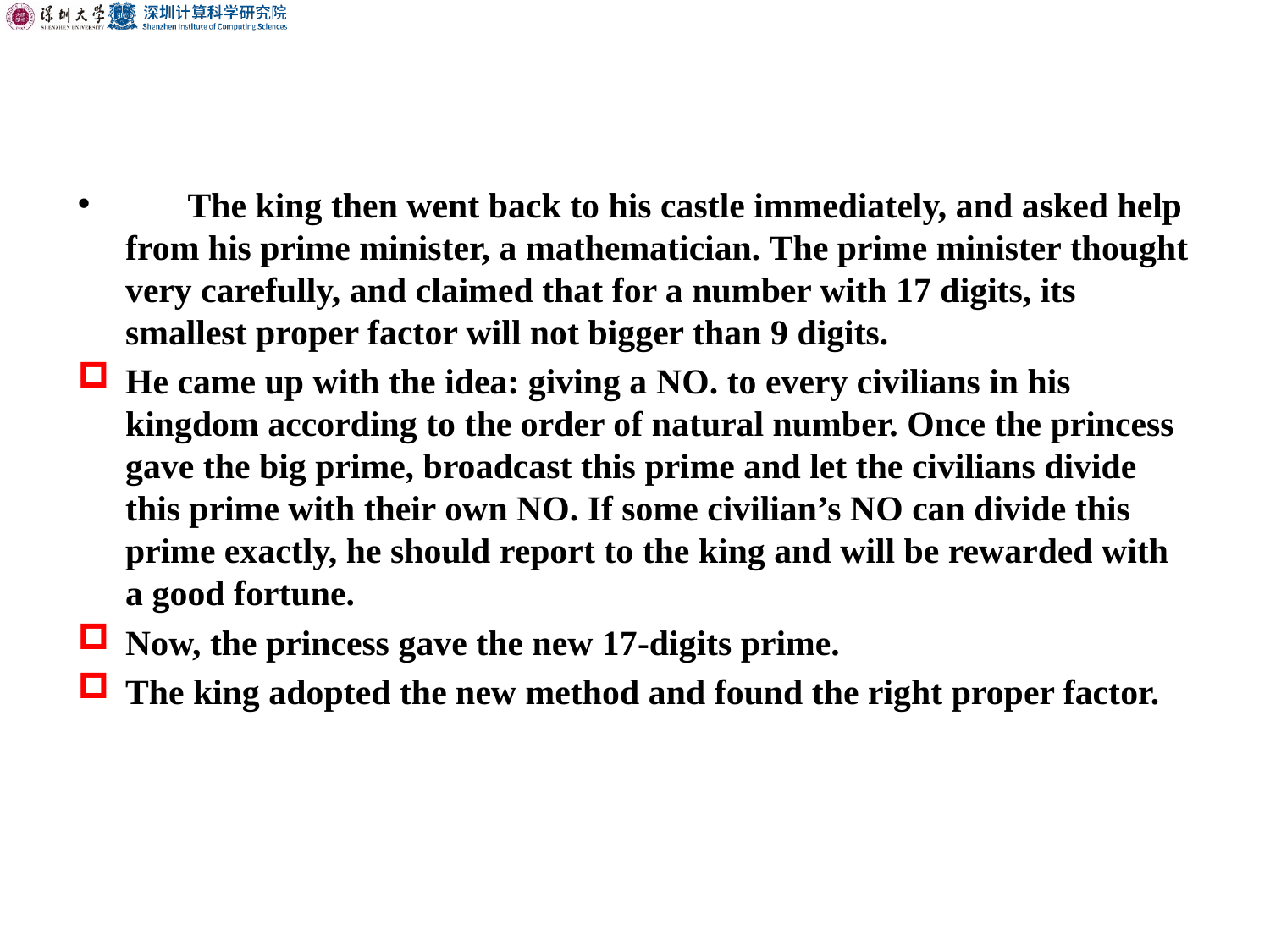

The king then went back to his castle immediately, and asked help from his prime minister, a mathematician. The prime minister thought very carefully, and claimed that for a number with 17 digits, its smallest proper factor will not bigger than 9 digits.
He came up with the idea: giving a NO. to every civilians in his kingdom according to the order of natural number. Once the princess gave the big prime, broadcast this prime and let the civilians divide this prime with their own NO. If some civilian’s NO can divide this prime exactly, he should report to the king and will be rewarded with a good fortune.
Now, the princess gave the new 17-digits prime.
The king adopted the new method and found the right proper factor.